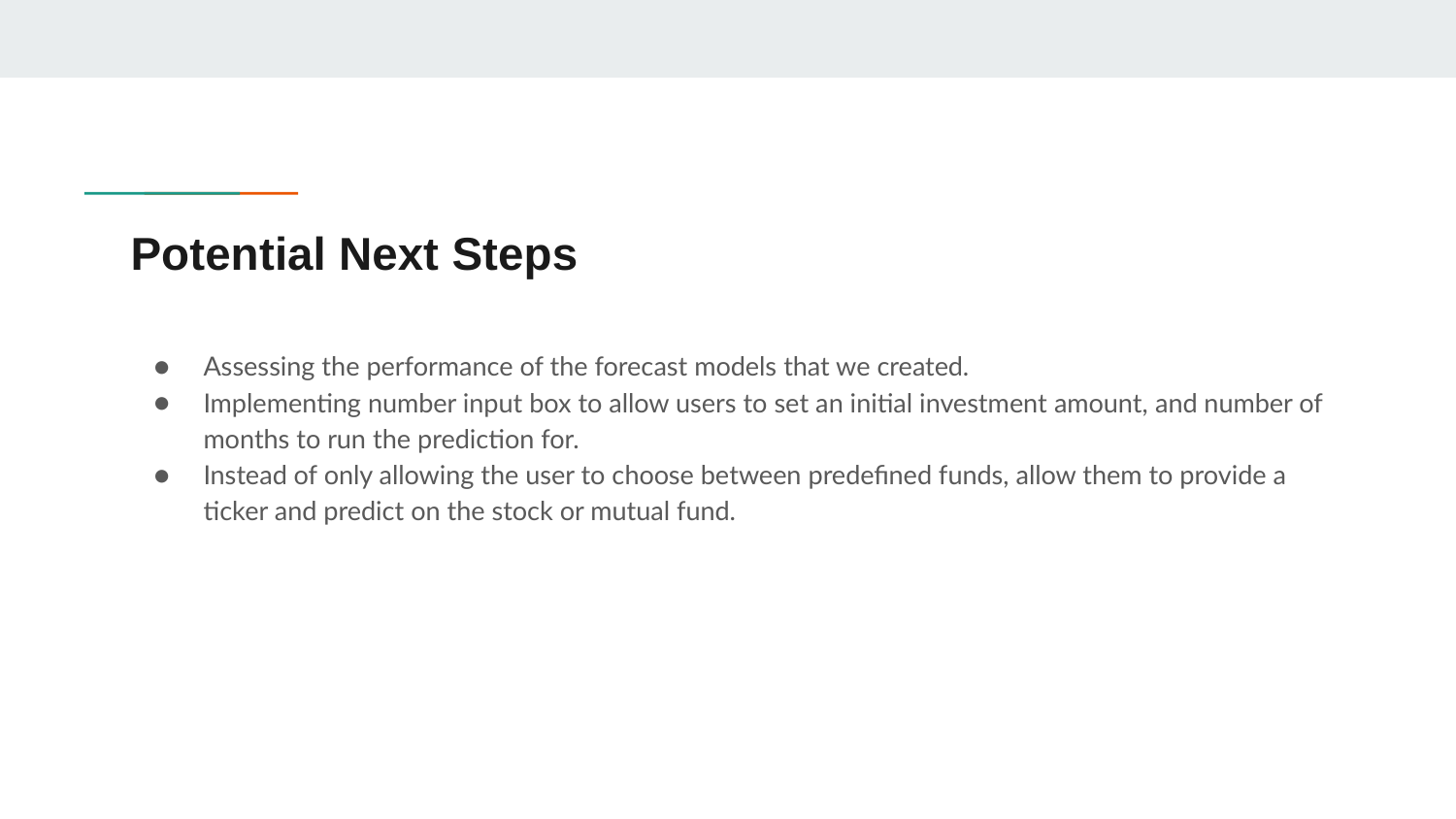

# Potential Next Steps
Assessing the performance of the forecast models that we created.
Implementing number input box to allow users to set an initial investment amount, and number of months to run the prediction for.
Instead of only allowing the user to choose between predefined funds, allow them to provide a ticker and predict on the stock or mutual fund.